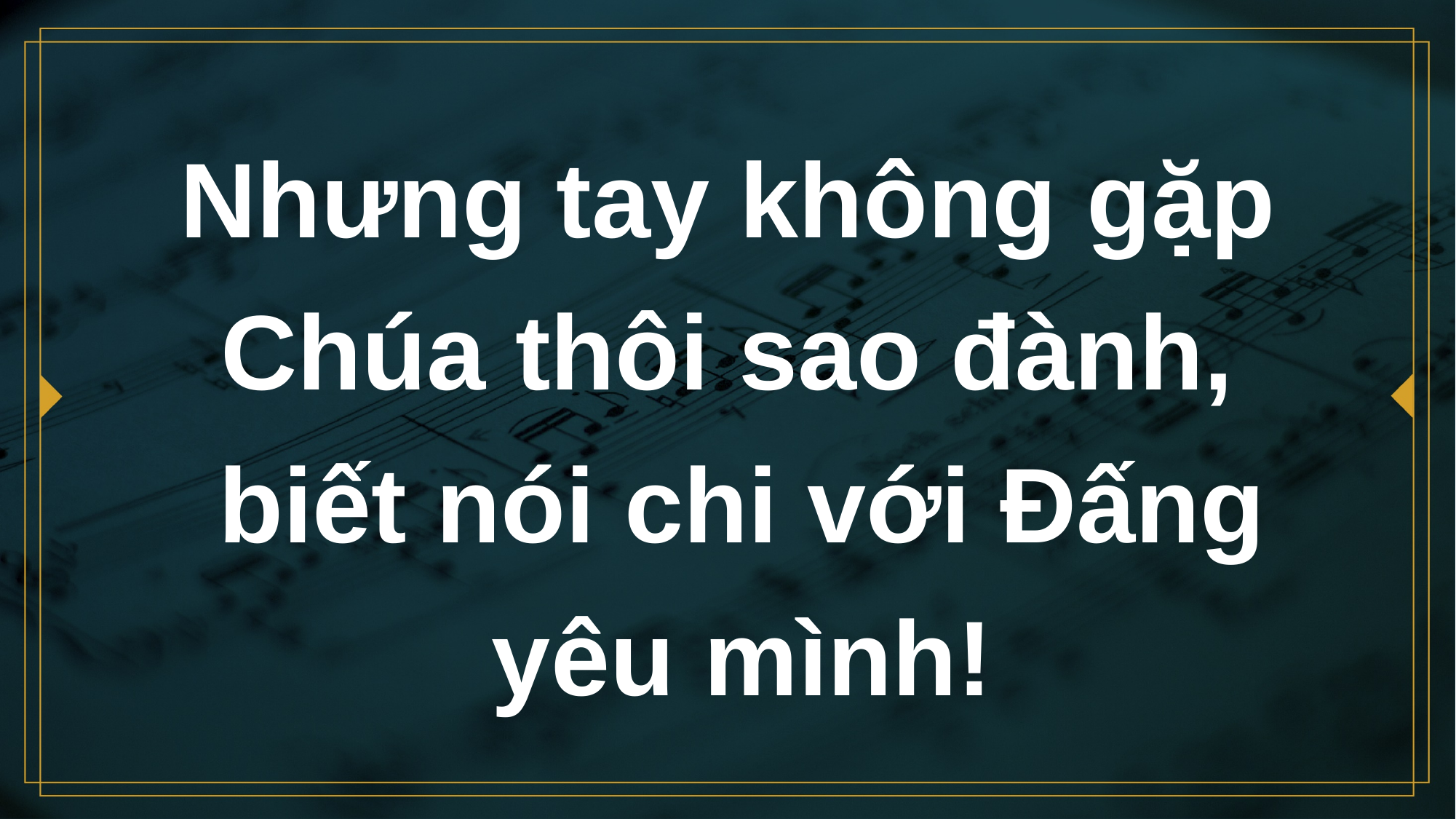

# Nhưng tay không gặp Chúa thôi sao đành, biết nói chi với Ðấng yêu mình!